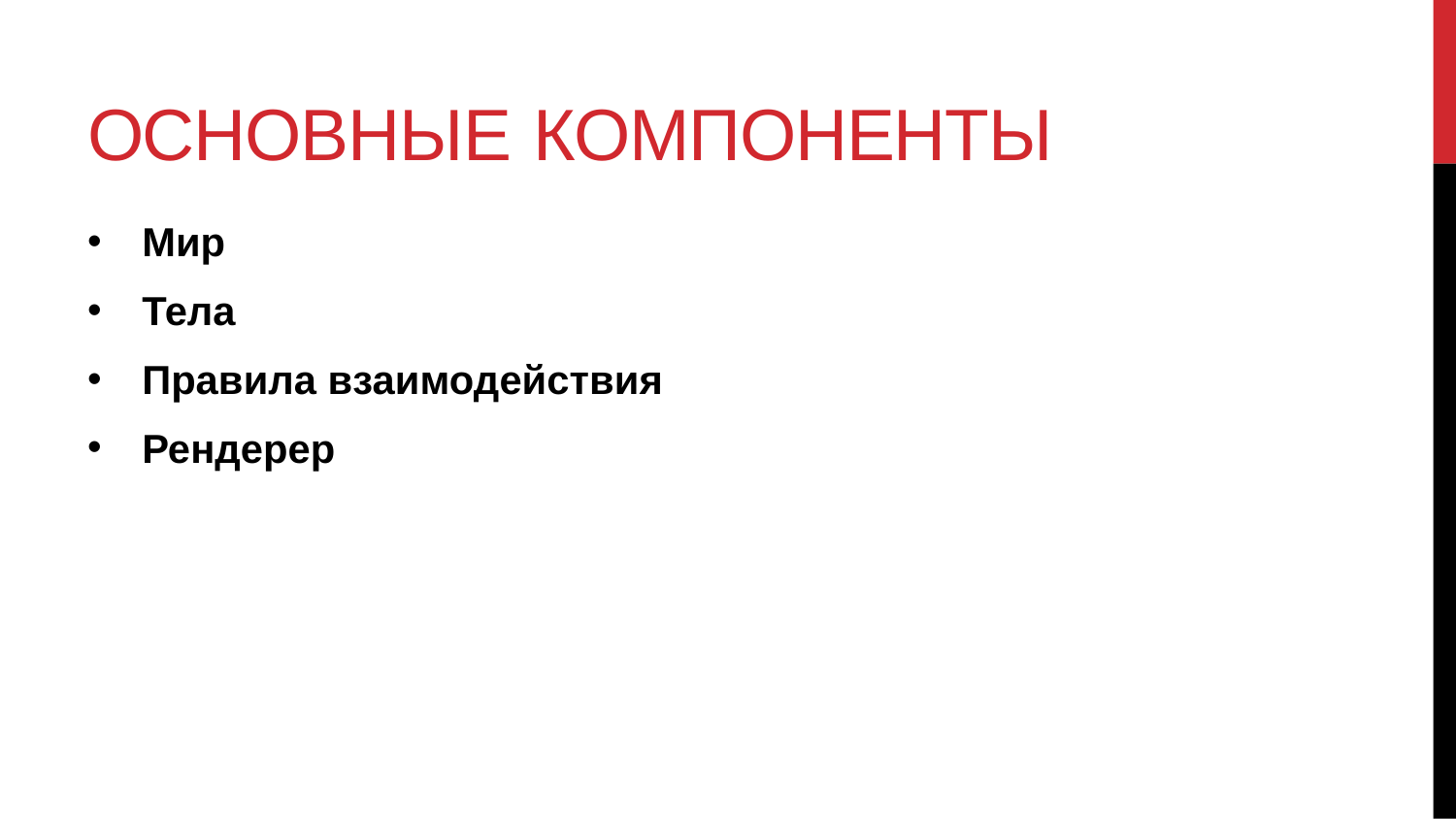

# Основные компоненты
Мир
Тела
Правила взаимодействия
Рендерер